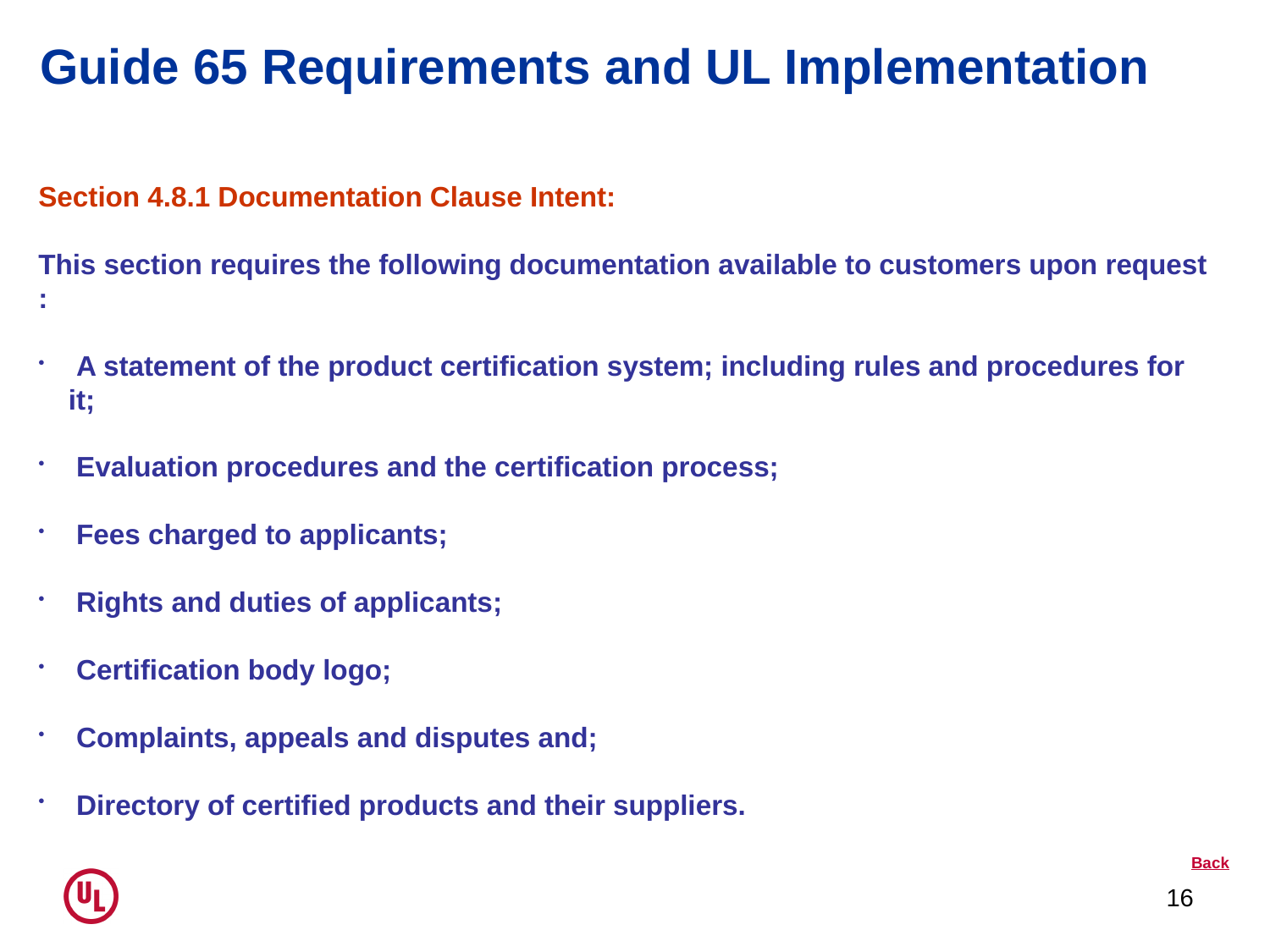

Guide 65 Requirements and UL Implementation

Section 4.8.1 Documentation Clause Intent:

This section requires the following documentation available to customers upon request :

 A statement of the product certification system; including rules and procedures for it;

 Evaluation procedures and the certification process;

 Fees charged to applicants;

 Rights and duties of applicants;

 Certification body logo;

 Complaints, appeals and disputes and;

 Directory of certified products and their suppliers.

 Back
16